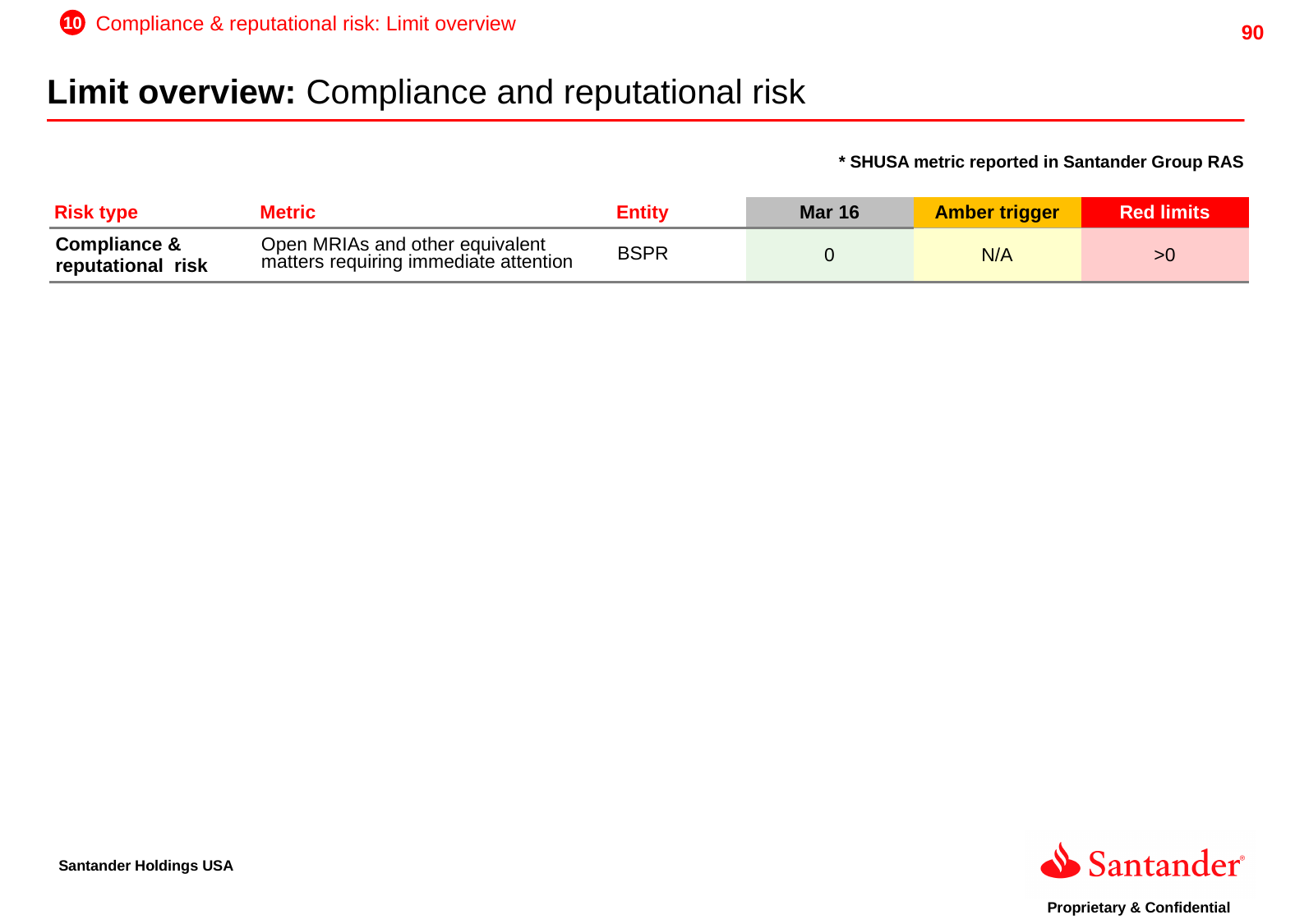

10
Compliance & reputational risk: Limit overview
Limit overview: Compliance and reputational risk
* SHUSA metric reported in Santander Group RAS
| Risk type | Metric | Entity | Mar 16 | Amber trigger | Red limits |
| --- | --- | --- | --- | --- | --- |
| Compliance & reputational risk | Open MRIAs and other equivalent matters requiring immediate attention | BSPR | 0 | N/A | >0 |